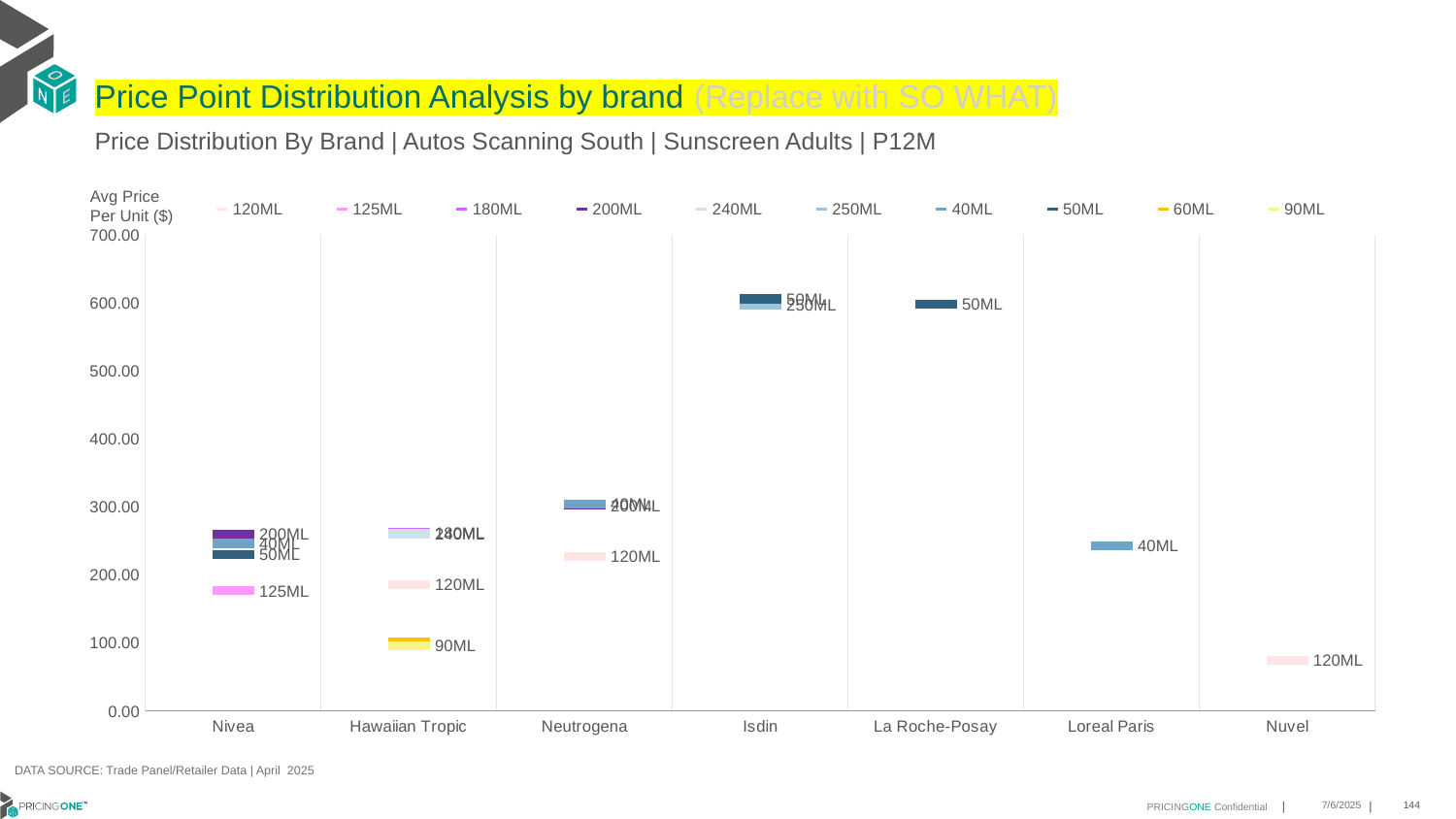

# Price Point Distribution Analysis by brand (Replace with SO WHAT)
Price Distribution By Brand | Autos Scanning South | Sunscreen Adults | P12M

### Chart

| Category | 120ML | 125ML | 180ML | 200ML | 240ML | 250ML | 40ML | 50ML | 60ML | 90ML |
|---|---|---|---|---|---|---|---|---|---|---|
| Nivea | None | 176.8285 | None | 260.1223 | None | None | 246.4749 | 229.9332 | None | None |
| Hawaiian Tropic | 185.3812 | None | 261.8464 | None | 260.5285 | None | None | None | 101.0424 | 96.2797 |
| Neutrogena | 227.1893 | None | None | 302.3603 | None | None | 304.1184 | None | None | None |
| Isdin | None | None | None | None | None | 597.4303 | None | 605.5719 | None | None |
| La Roche-Posay | None | None | None | None | None | None | None | 598.0605 | None | None |
| Loreal Paris | None | None | None | None | None | None | 243.0187 | None | None | None |
| Nuvel | 74.7263 | None | None | None | None | None | None | None | None | None |
Avg Price
Per Unit ($)
DATA SOURCE: Trade Panel/Retailer Data | April  2025
7/6/2025
144